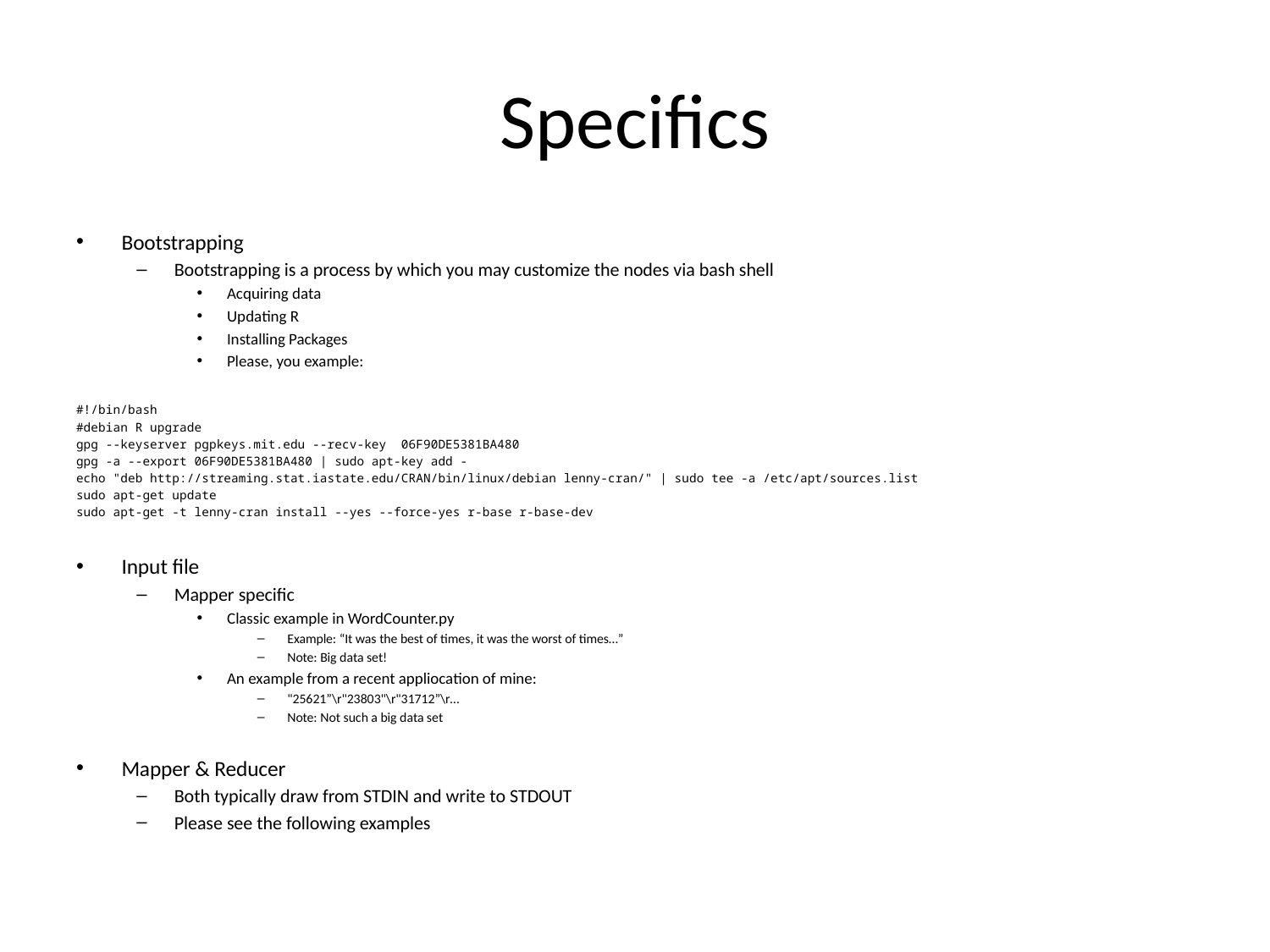

# Specifics
Bootstrapping
Bootstrapping is a process by which you may customize the nodes via bash shell
Acquiring data
Updating R
Installing Packages
Please, you example:

#!/bin/bash
#debian R upgrade
gpg --keyserver pgpkeys.mit.edu --recv-key  06F90DE5381BA480
gpg -a --export 06F90DE5381BA480 | sudo apt-key add -
echo "deb http://streaming.stat.iastate.edu/CRAN/bin/linux/debian lenny-cran/" | sudo tee -a /etc/apt/sources.list
sudo apt-get update
sudo apt-get -t lenny-cran install --yes --force-yes r-base r-base-dev

Input file
Mapper specific
Classic example in WordCounter.py
Example: “It was the best of times, it was the worst of times…”
Note: Big data set!
An example from a recent appliocation of mine:
"25621”\r"23803"\r"31712”\r…
Note: Not such a big data set

Mapper & Reducer
Both typically draw from STDIN and write to STDOUT
Please see the following examples